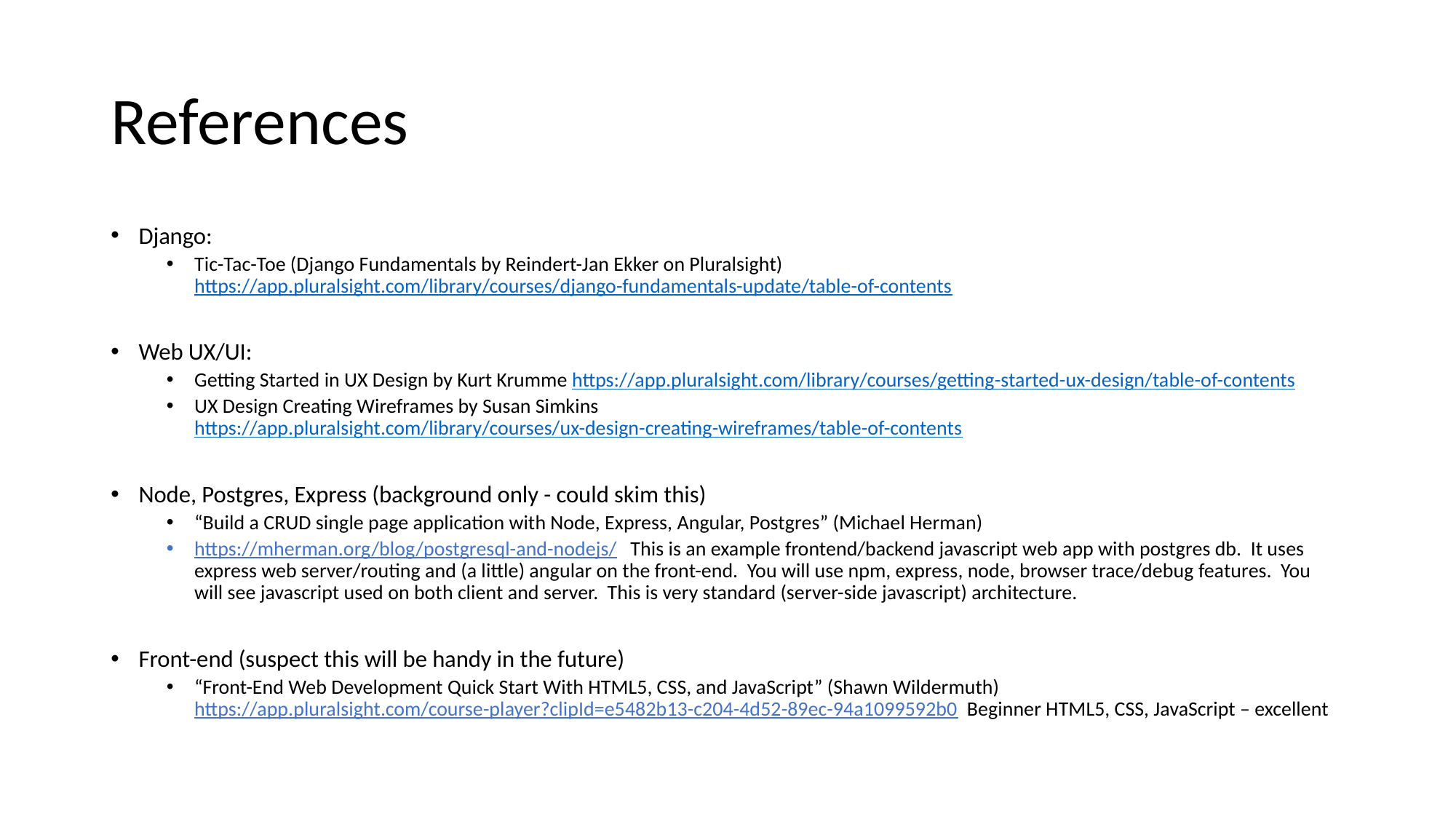

# References
Django:
Tic-Tac-Toe (Django Fundamentals by Reindert-Jan Ekker on Pluralsight) https://app.pluralsight.com/library/courses/django-fundamentals-update/table-of-contents

Web UX/UI:
Getting Started in UX Design by Kurt Krumme https://app.pluralsight.com/library/courses/getting-started-ux-design/table-of-contents
UX Design Creating Wireframes by Susan Simkins https://app.pluralsight.com/library/courses/ux-design-creating-wireframes/table-of-contents

Node, Postgres, Express (background only - could skim this)
“Build a CRUD single page application with Node, Express, Angular, Postgres” (Michael Herman)
https://mherman.org/blog/postgresql-and-nodejs/   This is an example frontend/backend javascript web app with postgres db.  It uses express web server/routing and (a little) angular on the front-end.  You will use npm, express, node, browser trace/debug features.  You will see javascript used on both client and server.  This is very standard (server-side javascript) architecture.

Front-end (suspect this will be handy in the future)
“Front-End Web Development Quick Start With HTML5, CSS, and JavaScript” (Shawn Wildermuth) https://app.pluralsight.com/course-player?clipId=e5482b13-c204-4d52-89ec-94a1099592b0  Beginner HTML5, CSS, JavaScript – excellent